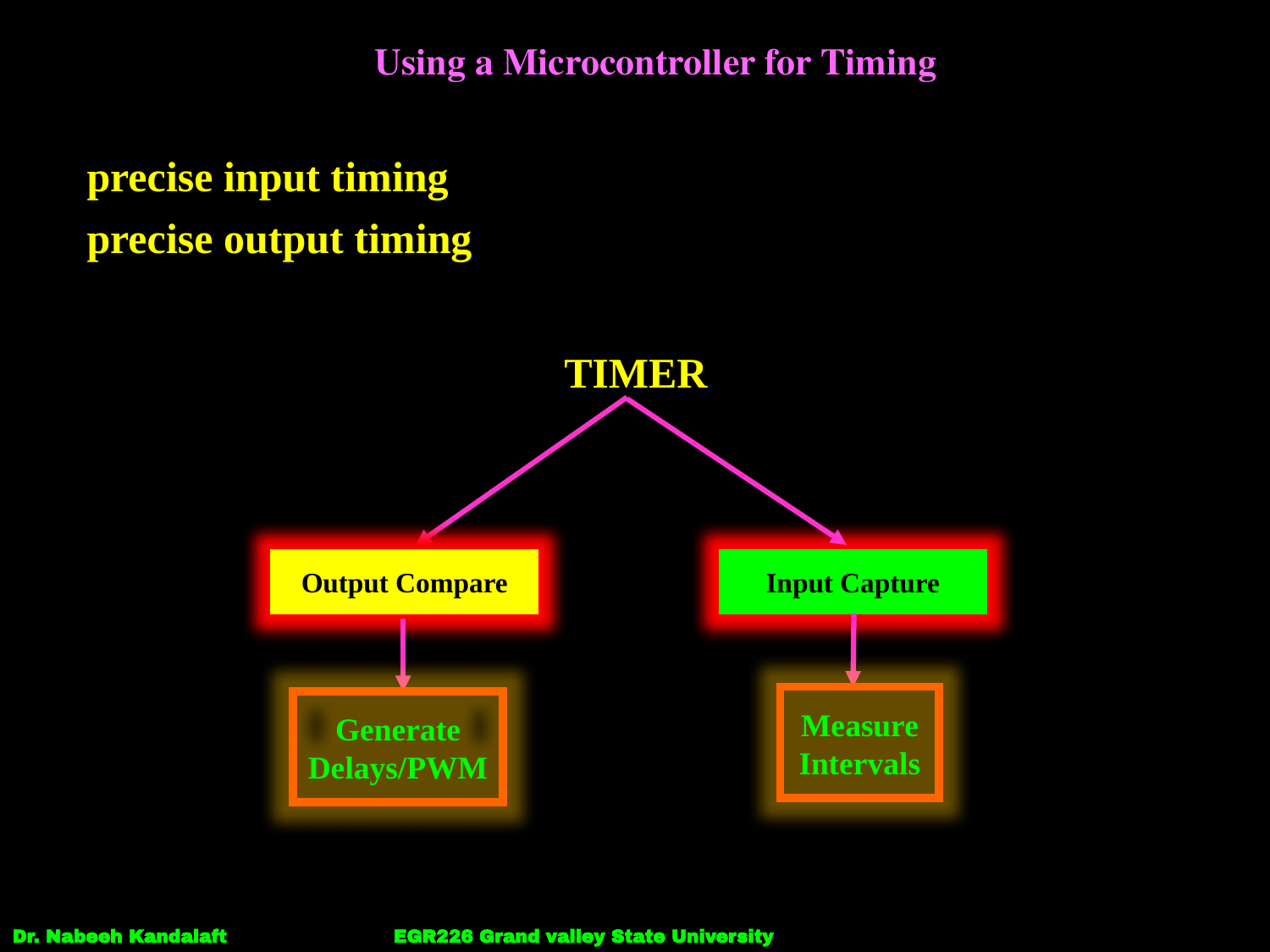

# Using a Microcontroller for Timing
precise input timing
precise output timing

TIMER
Output Compare
Input Capture
Measure
Intervals
Generate Delays/PWM
Dr. Nabeeh Kandalaft		EGR226 Grand valley State University